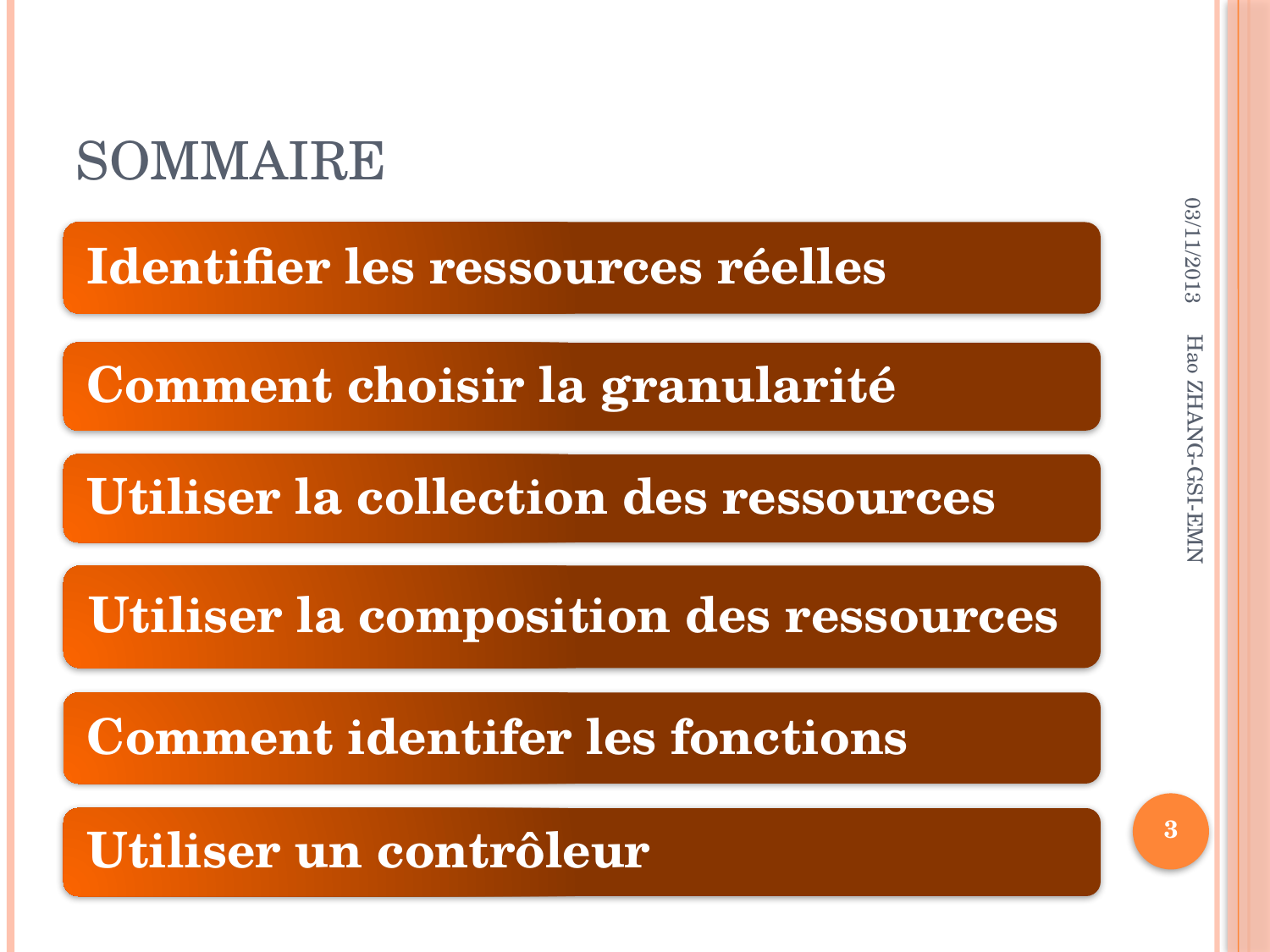

# Sommaire
03/11/2013
Identifier les ressources réelles
Comment choisir la granularité
Utiliser la collection des ressources
Utiliser la composition des ressources
Comment identifer les fonctions
Utiliser un contrôleur
Hao ZHANG-GSI-EMN
3